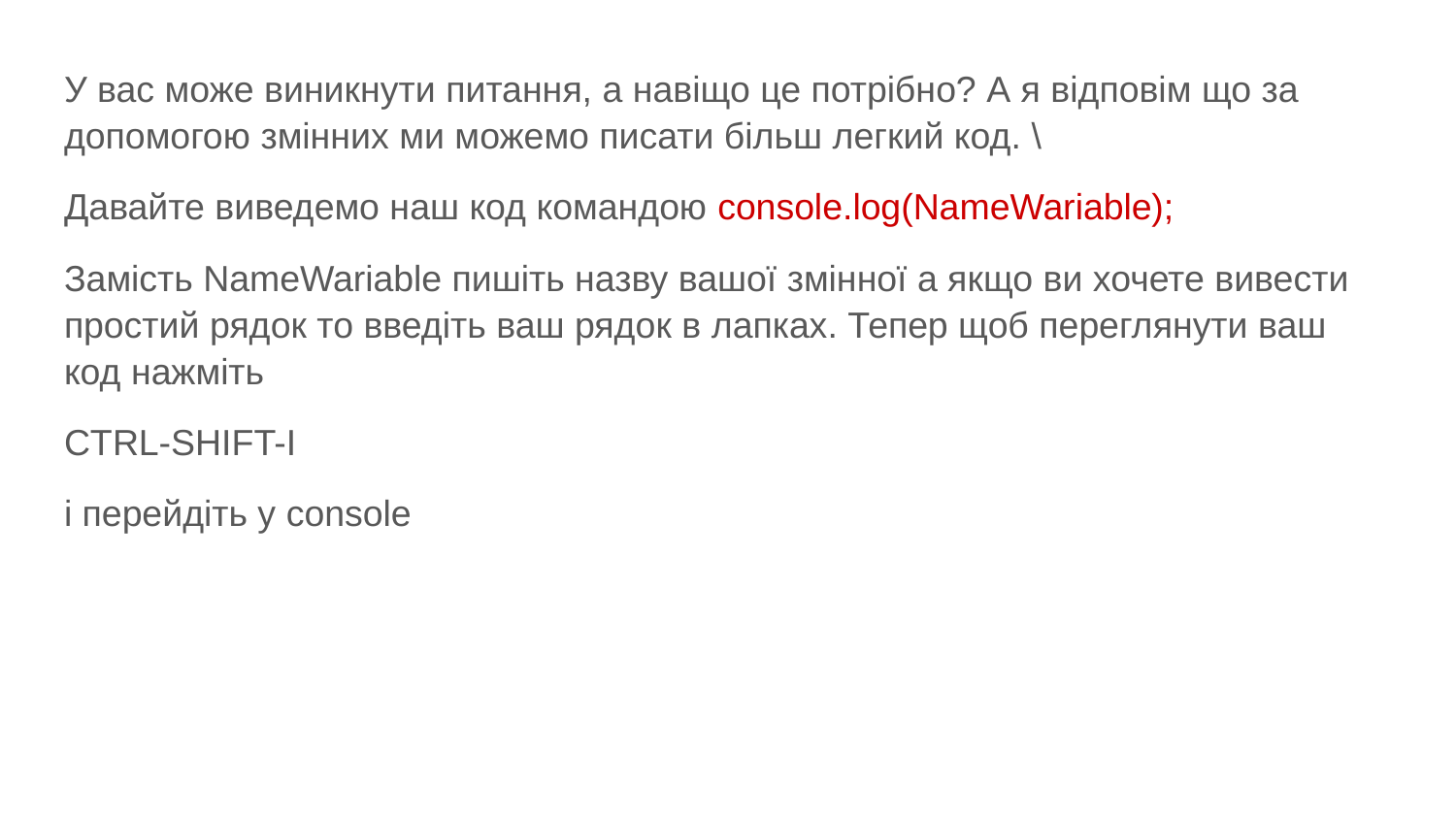

У вас може виникнути питання, а навіщо це потрібно? А я відповім що за допомогою змінних ми можемо писати більш легкий код. \
Давайте виведемо наш код командою console.log(NameWariable);
Замість NameWariable пишіть назву вашої змінної а якщо ви хочете вивести простий рядок то введіть ваш рядок в лапках. Тепер щоб переглянути ваш код нажміть
CTRL-SHIFT-I
і перейдіть у console

#